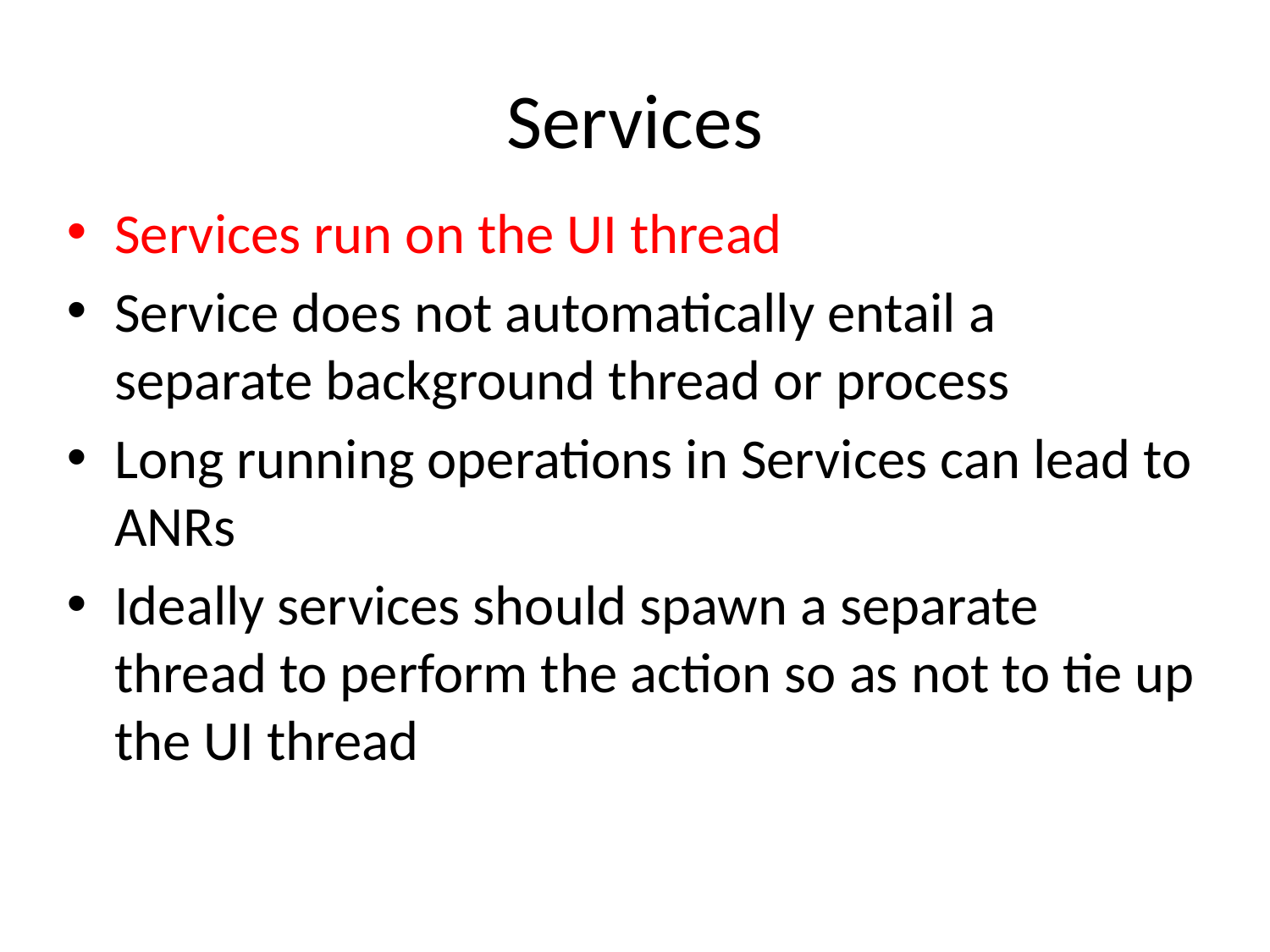

# Services
Services run on the UI thread
Service does not automatically entail a separate background thread or process
Long running operations in Services can lead to ANRs
Ideally services should spawn a separate thread to perform the action so as not to tie up the UI thread